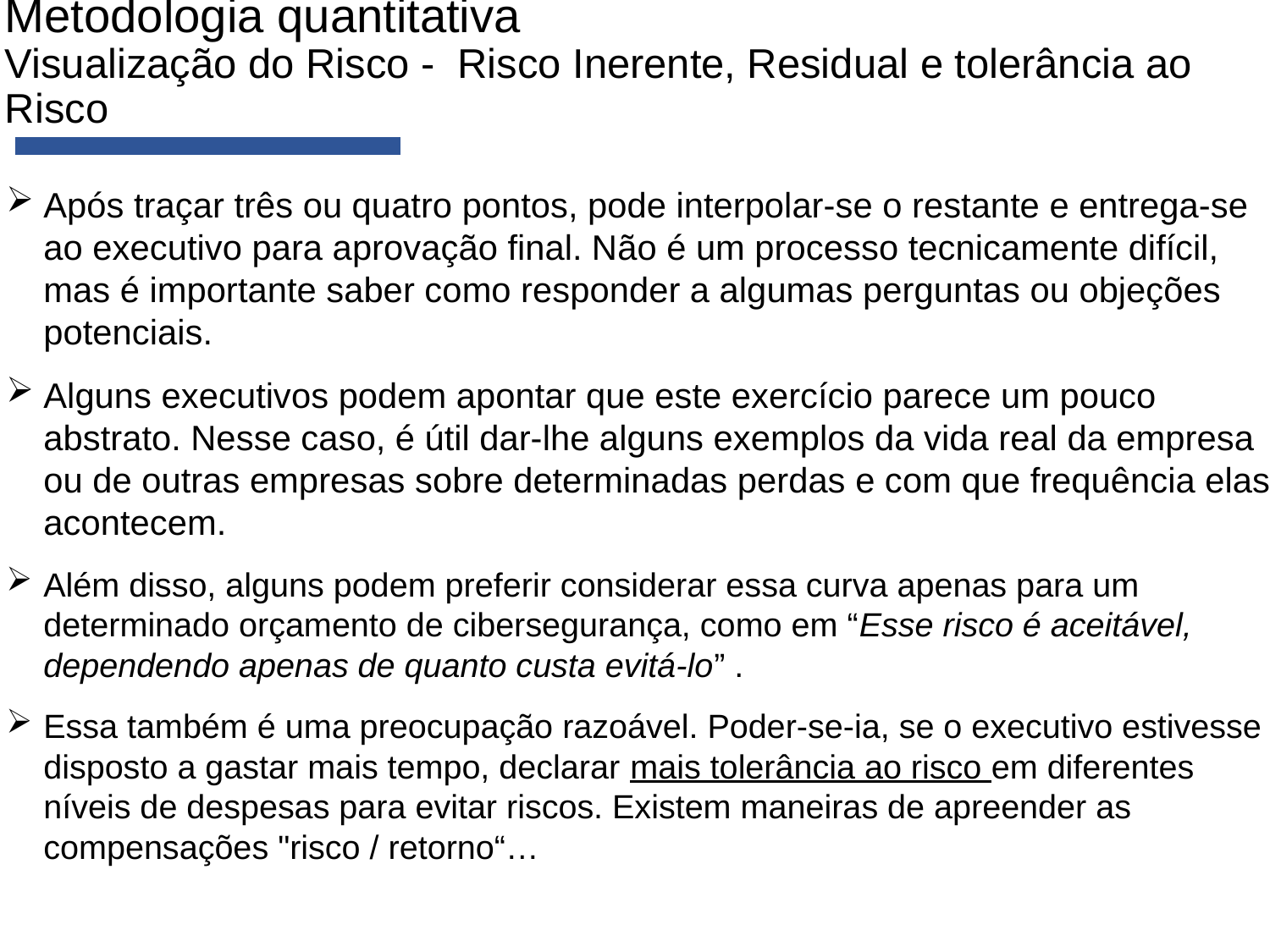

# Metodologia quantitativa Visualização do Risco -  Risco Inerente, Residual e tolerância ao Risco
Após traçar três ou quatro pontos, pode interpolar-se o restante e entrega-se ao executivo para aprovação final. Não é um processo tecnicamente difícil, mas é importante saber como responder a algumas perguntas ou objeções potenciais.
Alguns executivos podem apontar que este exercício parece um pouco abstrato. Nesse caso, é útil dar-lhe alguns exemplos da vida real da empresa ou de outras empresas sobre determinadas perdas e com que frequência elas acontecem.
Além disso, alguns podem preferir considerar essa curva apenas para um determinado orçamento de cibersegurança, como em “Esse risco é aceitável, dependendo apenas de quanto custa evitá-lo” .
Essa também é uma preocupação razoável. Poder-se-ia, se o executivo estivesse disposto a gastar mais tempo, declarar mais tolerância ao risco em diferentes níveis de despesas para evitar riscos. Existem maneiras de apreender as compensações "risco / retorno“…